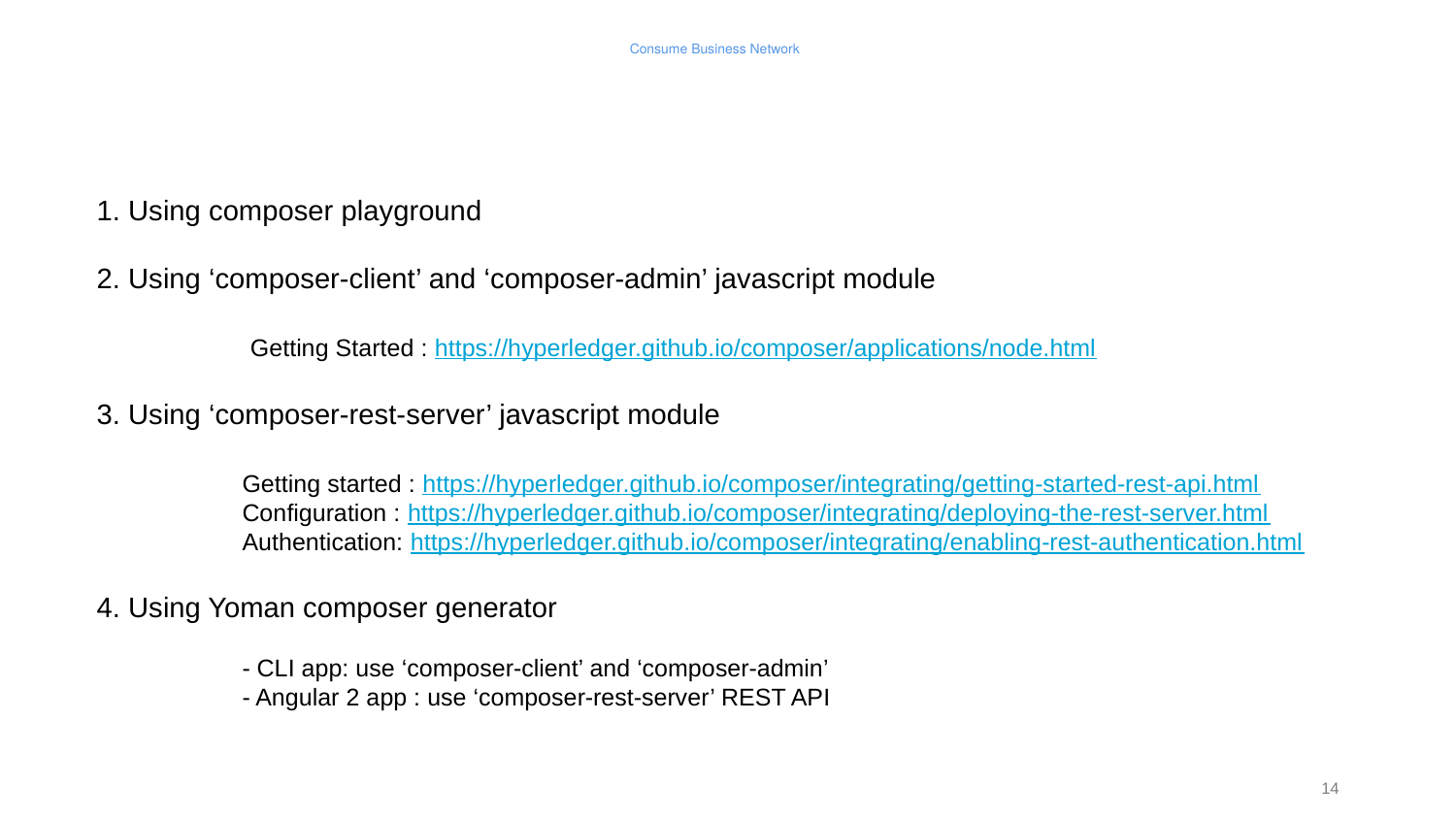

# Consume Business Network

1. Using composer playground

2. Using ‘composer-client’ and ‘composer-admin’ javascript module

	 Getting Started : https://hyperledger.github.io/composer/applications/node.html

3. Using ‘composer-rest-server’ javascript module
	Getting started : https://hyperledger.github.io/composer/integrating/getting-started-rest-api.html
	Configuration : https://hyperledger.github.io/composer/integrating/deploying-the-rest-server.html
	Authentication: https://hyperledger.github.io/composer/integrating/enabling-rest-authentication.html

4. Using Yoman composer generator

	- CLI app: use ‘composer-client’ and ‘composer-admin’
	- Angular 2 app : use ‘composer-rest-server’ REST API